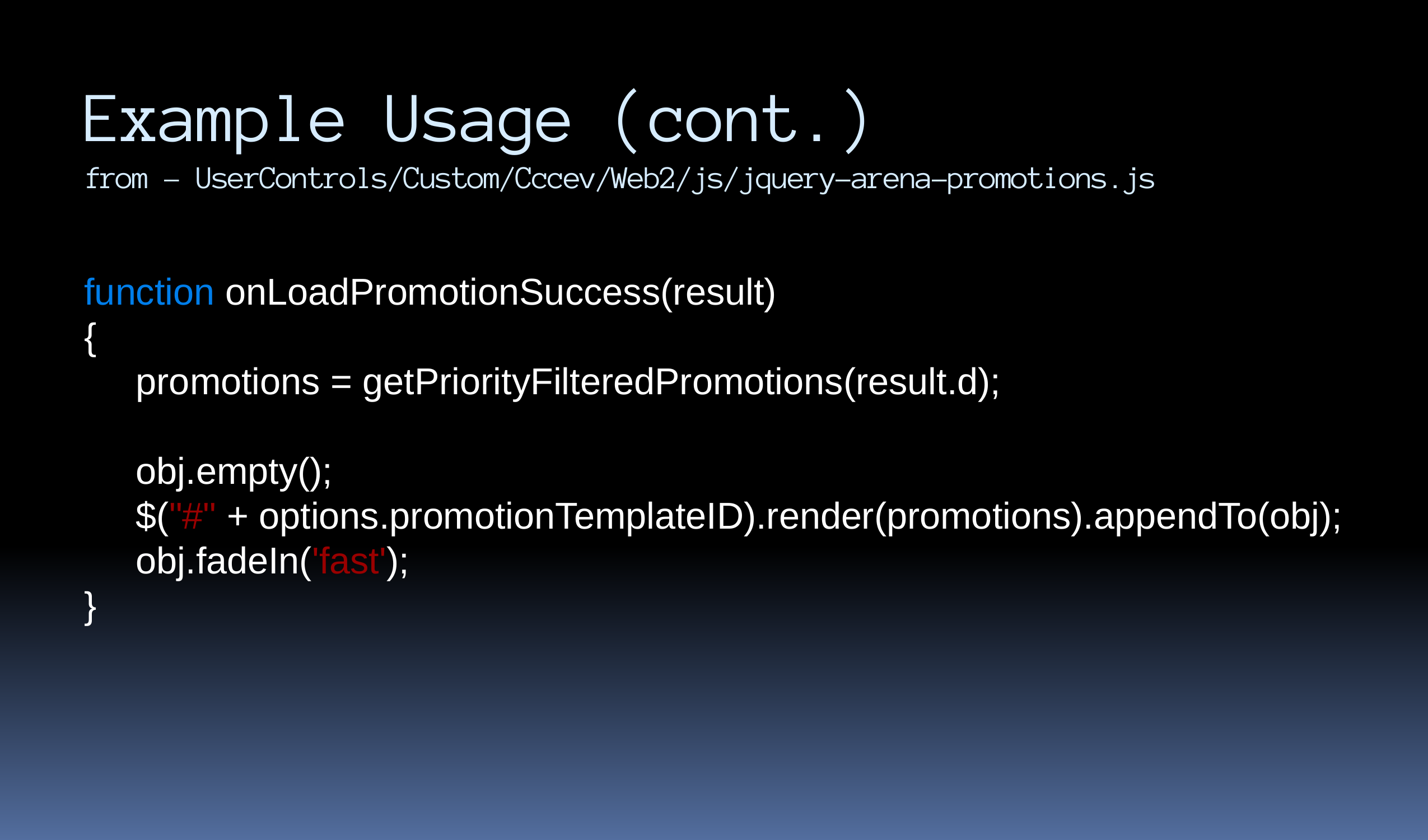

# Example Usage (cont.) from – UserControls/Custom/Cccev/Web2/js/jquery-arena-promotions.js
function onLoadPromotionSuccess(result)
{
     promotions = getPriorityFilteredPromotions(result.d);
     obj.empty();
     $("#" + options.promotionTemplateID).render(promotions).appendTo(obj);
     obj.fadeIn('fast');
}